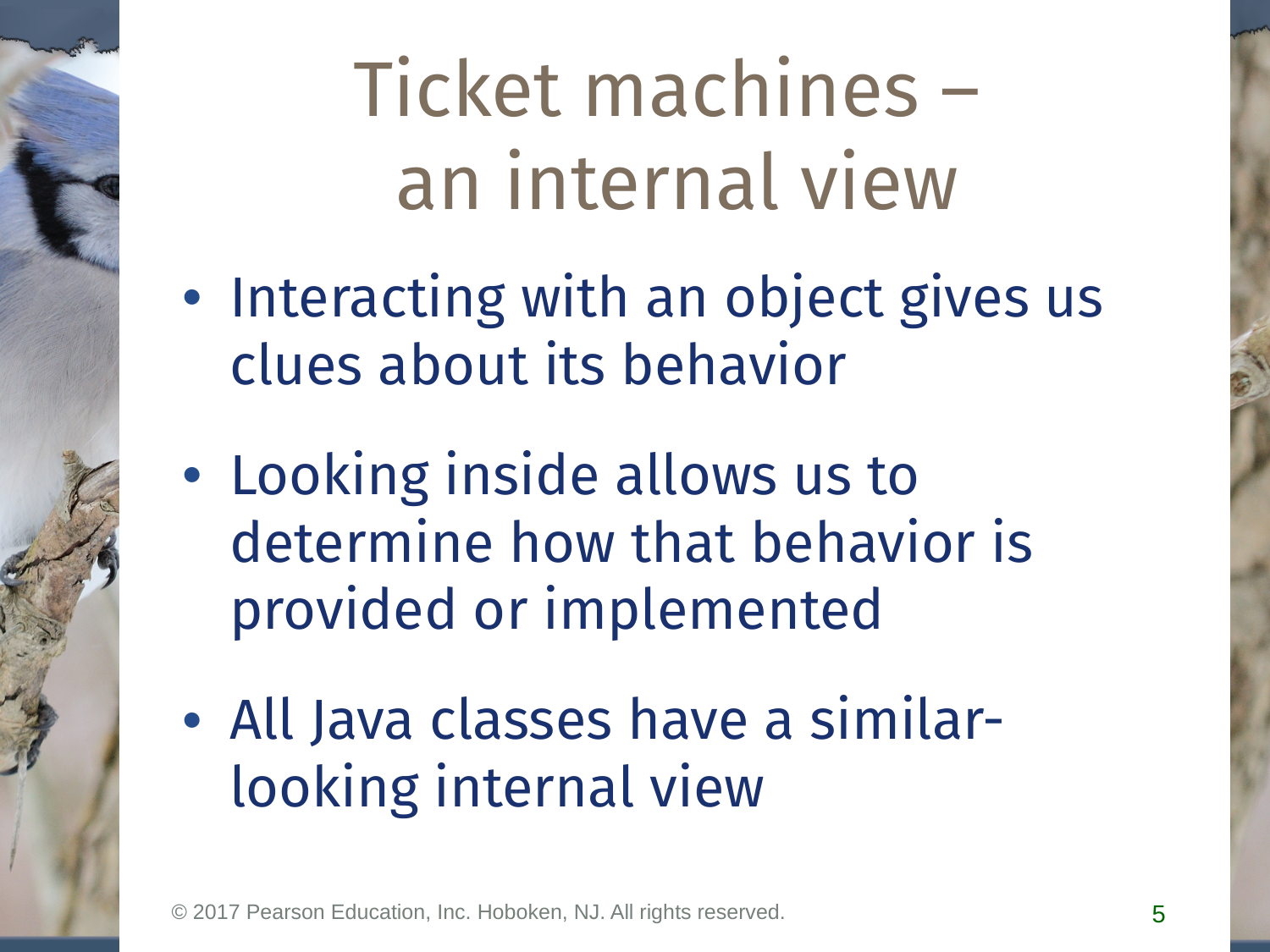

# Ticket machines – an internal view
Interacting with an object gives us clues about its behavior
Looking inside allows us to determine how that behavior is provided or implemented
All Java classes have a similar-looking internal view
© 2017 Pearson Education, Inc. Hoboken, NJ. All rights reserved.